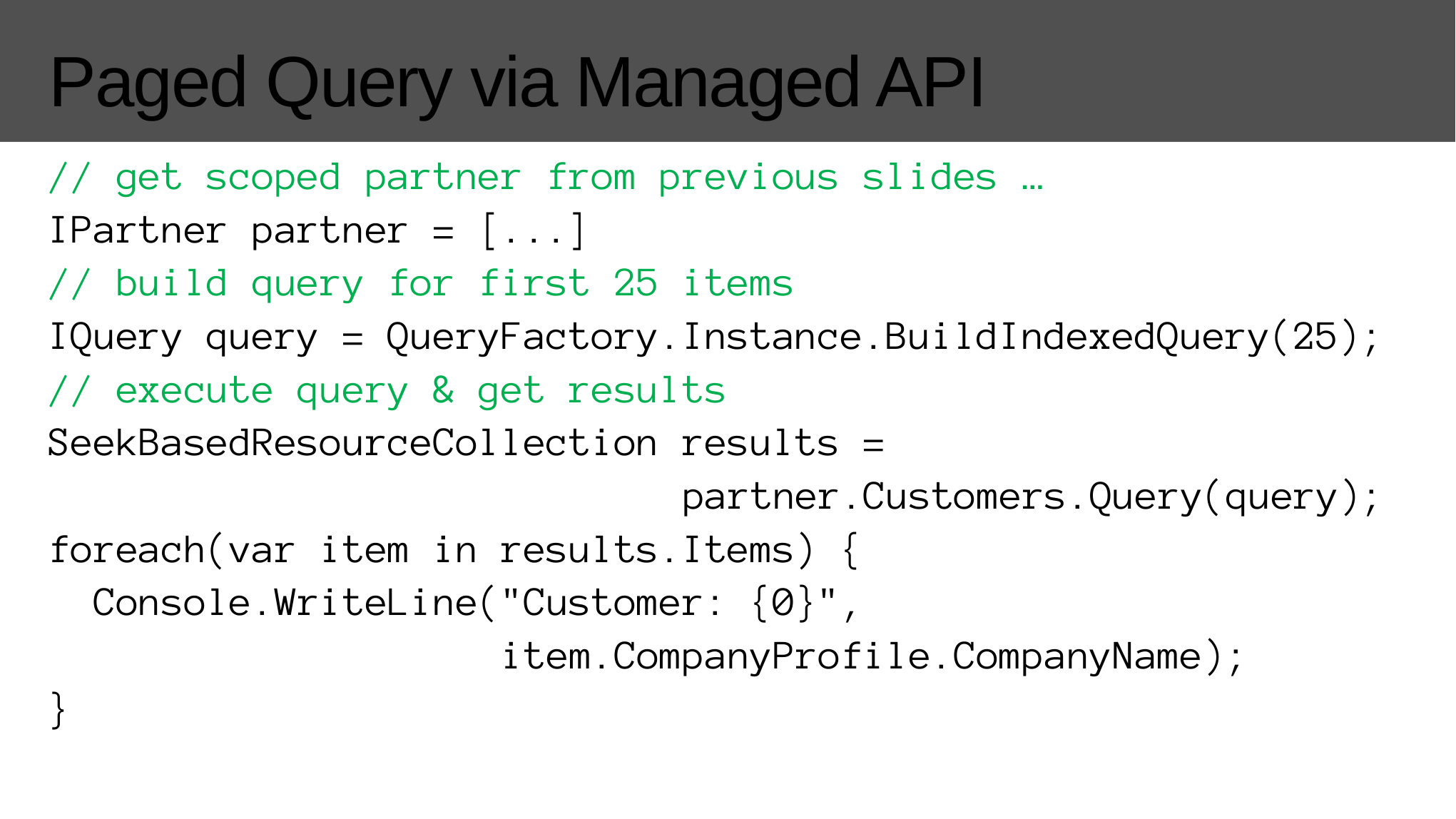

# Paged Query via Managed API
// get scoped partner from previous slides …
IPartner partner = [...]
// build query for first 25 items
IQuery query = QueryFactory.Instance.BuildIndexedQuery(25);
// execute query & get results
SeekBasedResourceCollection results =
                            partner.Customers.Query(query);
foreach(var item in results.Items) {
  Console.WriteLine("Customer: {0}",
                    item.CompanyProfile.CompanyName);
}